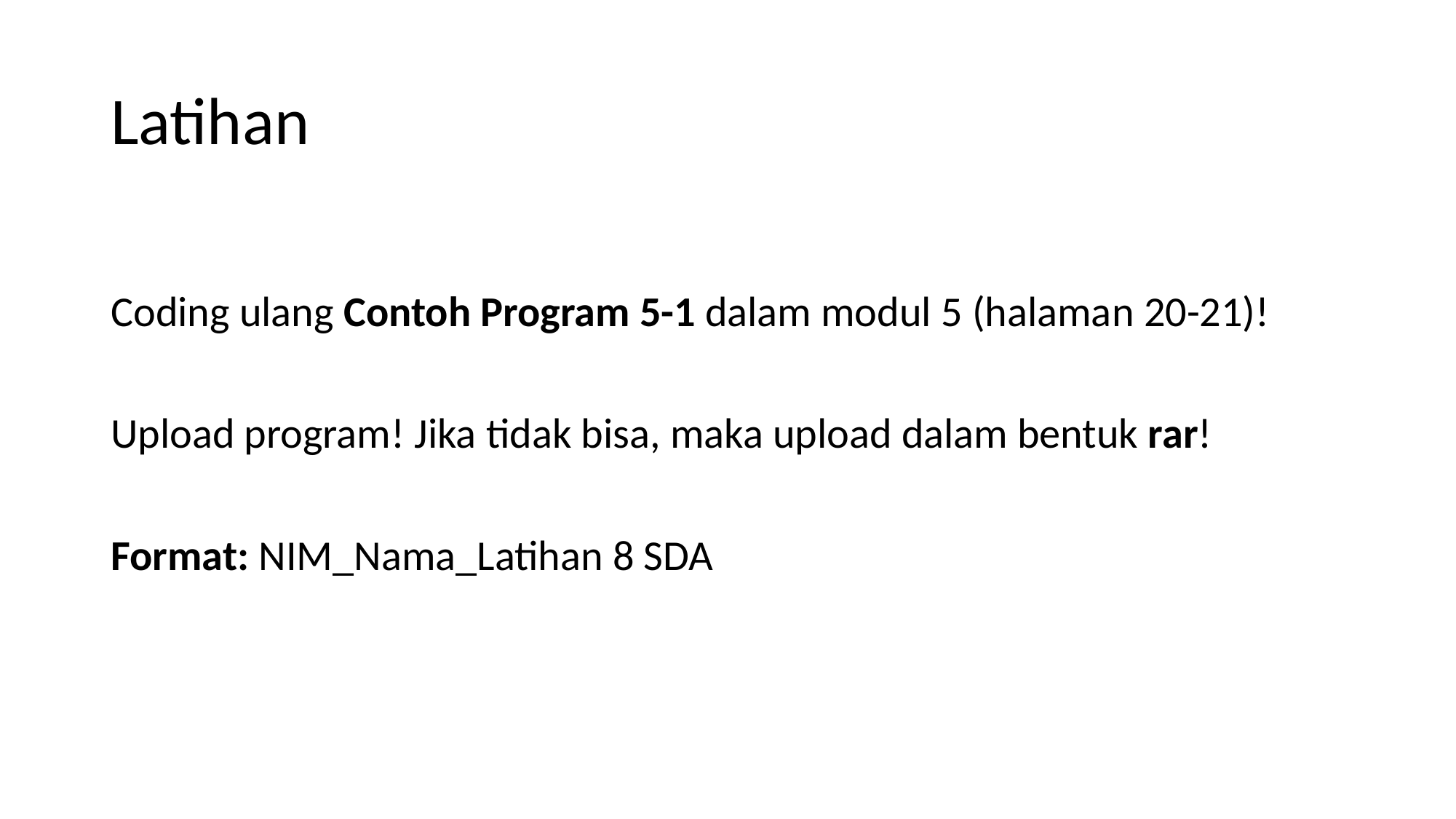

# Latihan

Coding ulang Contoh Program 5-1 dalam modul 5 (halaman 20-21)!

Upload program! Jika tidak bisa, maka upload dalam bentuk rar!

Format: NIM_Nama_Latihan 8 SDA